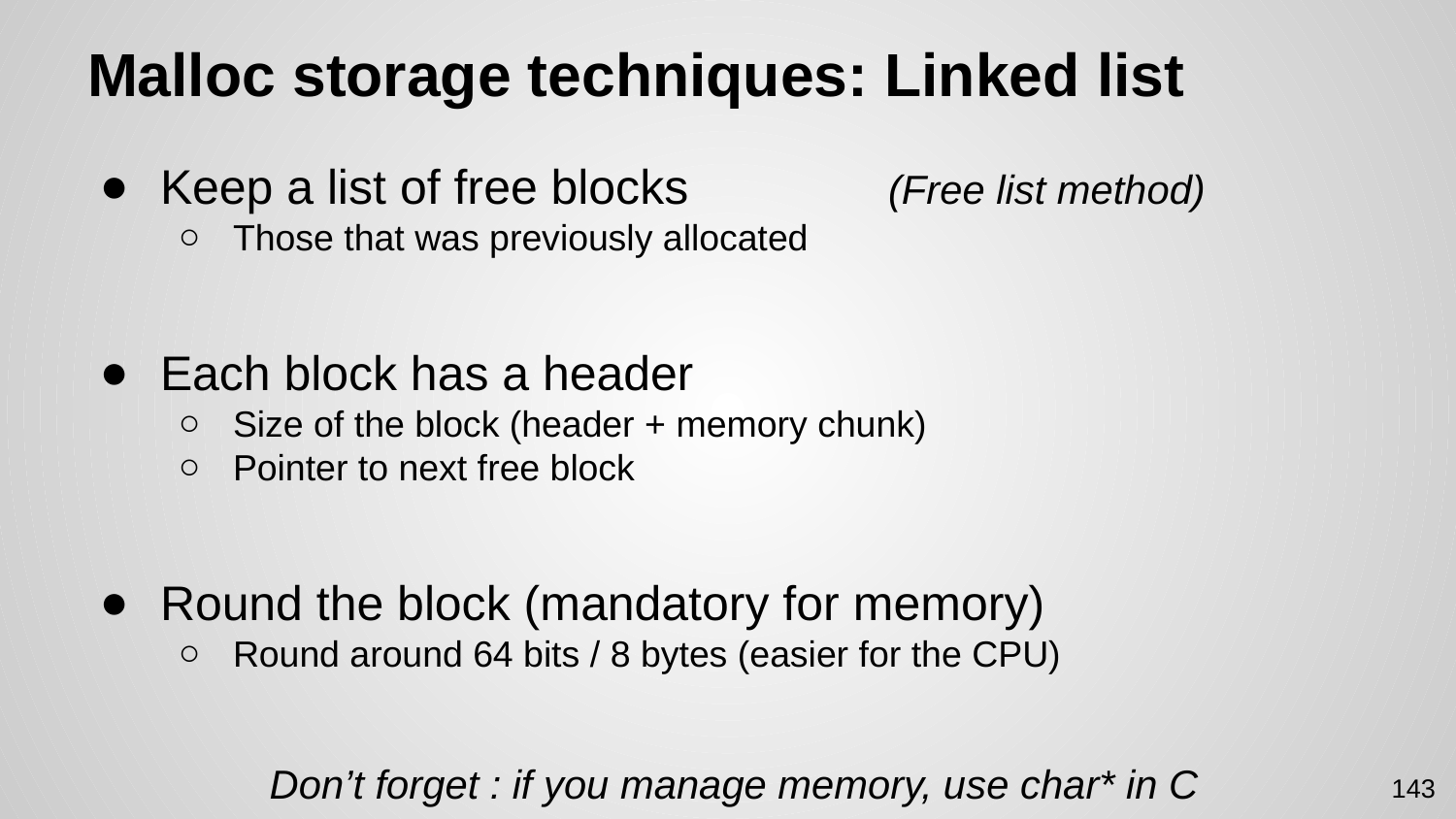

# Malloc storage techniques: Linked list
Keep a list of free blocks		(Free list method)
Those that was previously allocated

Each block has a header
Size of the block (header + memory chunk)
Pointer to next free block

Round the block (mandatory for memory)
Round around 64 bits / 8 bytes (easier for the CPU)

Don’t forget : if you manage memory, use char* in C
143